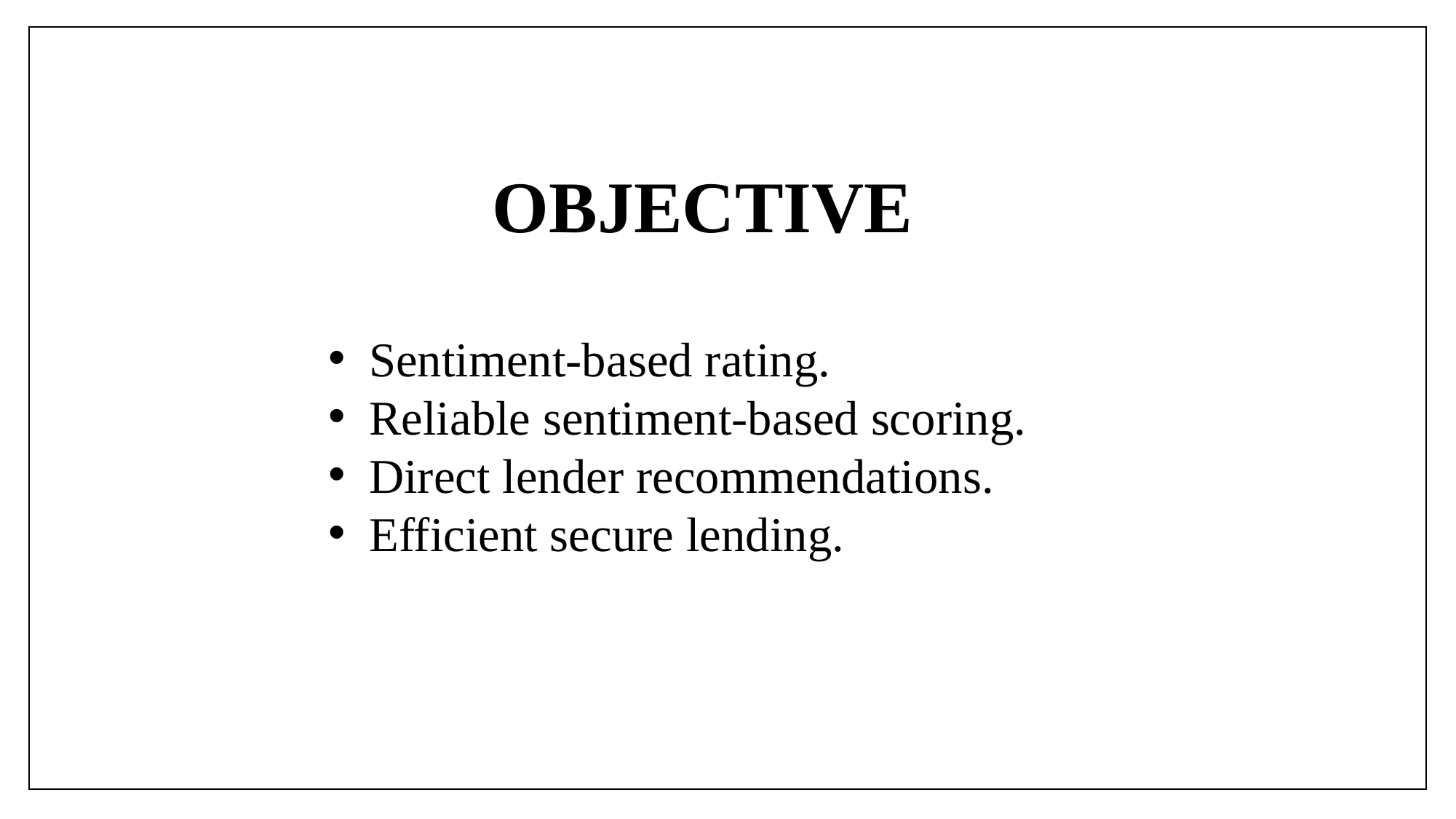

OBJECTIVE
Sentiment-based rating.
Reliable sentiment-based scoring.
Direct lender recommendations.
Efficient secure lending.